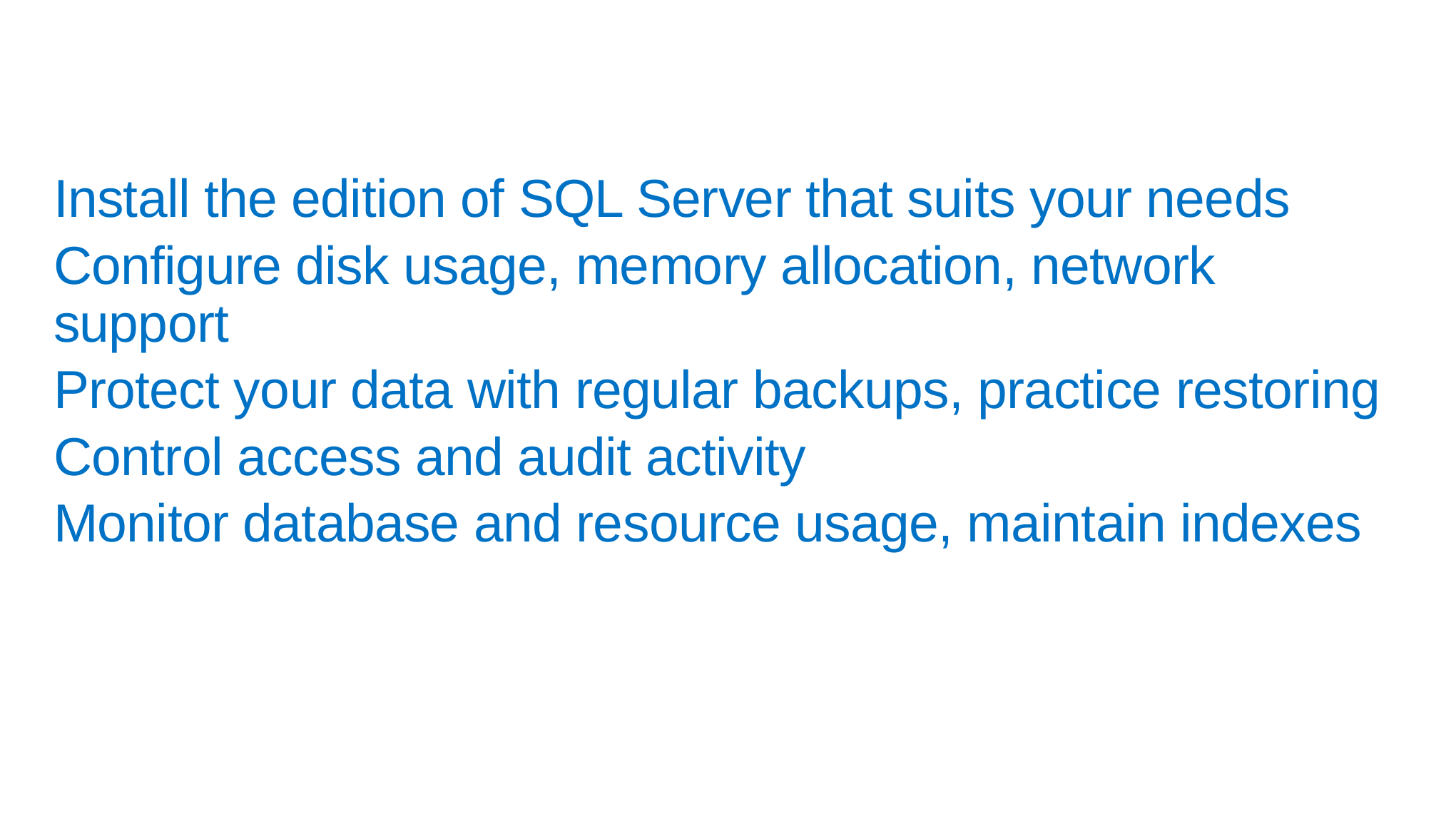

Install the edition of SQL Server that suits your needs
Configure disk usage, memory allocation, network support
Protect your data with regular backups, practice restoring
Control access and audit activity
Monitor database and resource usage, maintain indexes